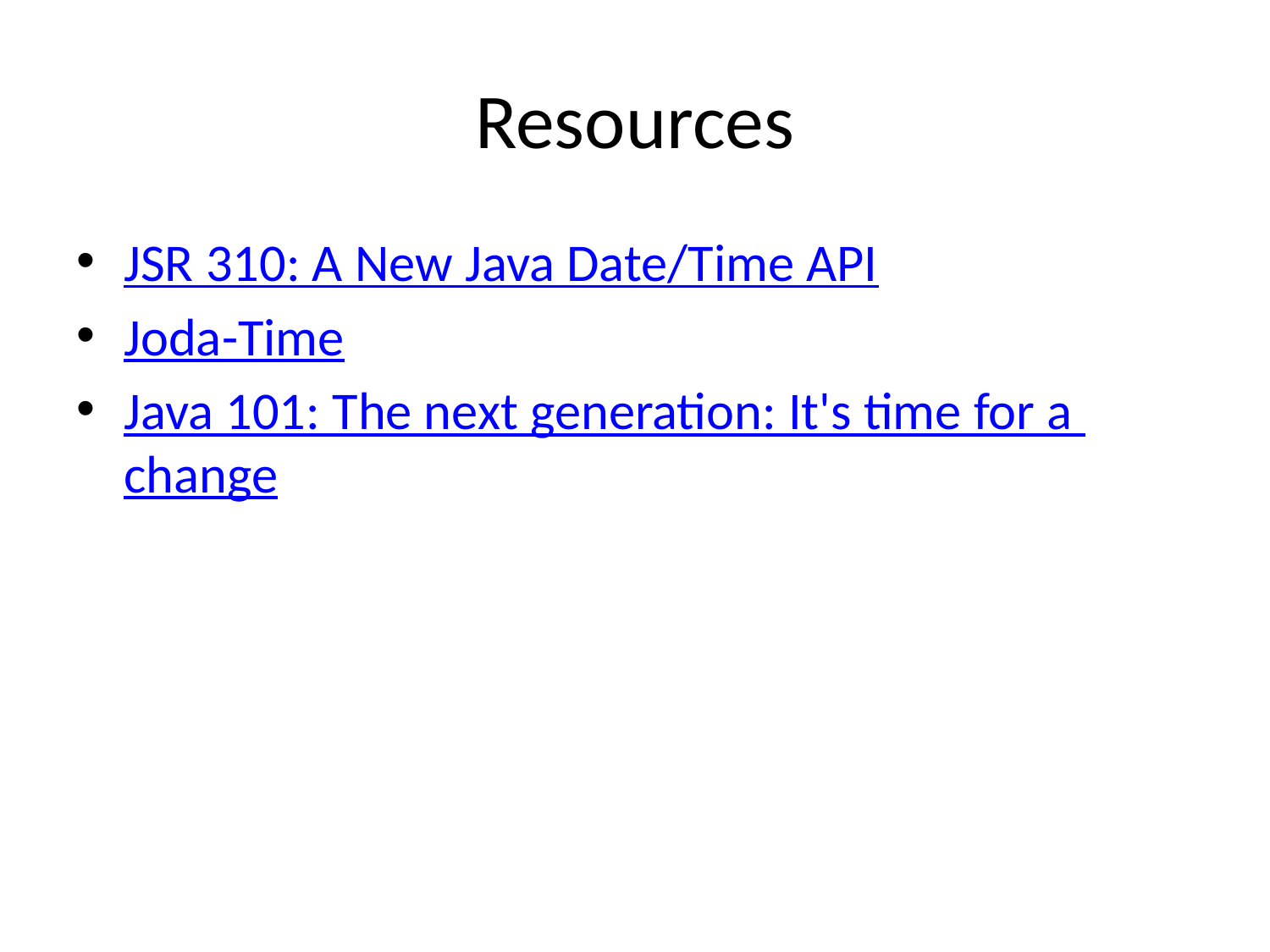

# Resources
JSR 310: A New Java Date/Time API
Joda-Time
Java 101: The next generation: It's time for a change